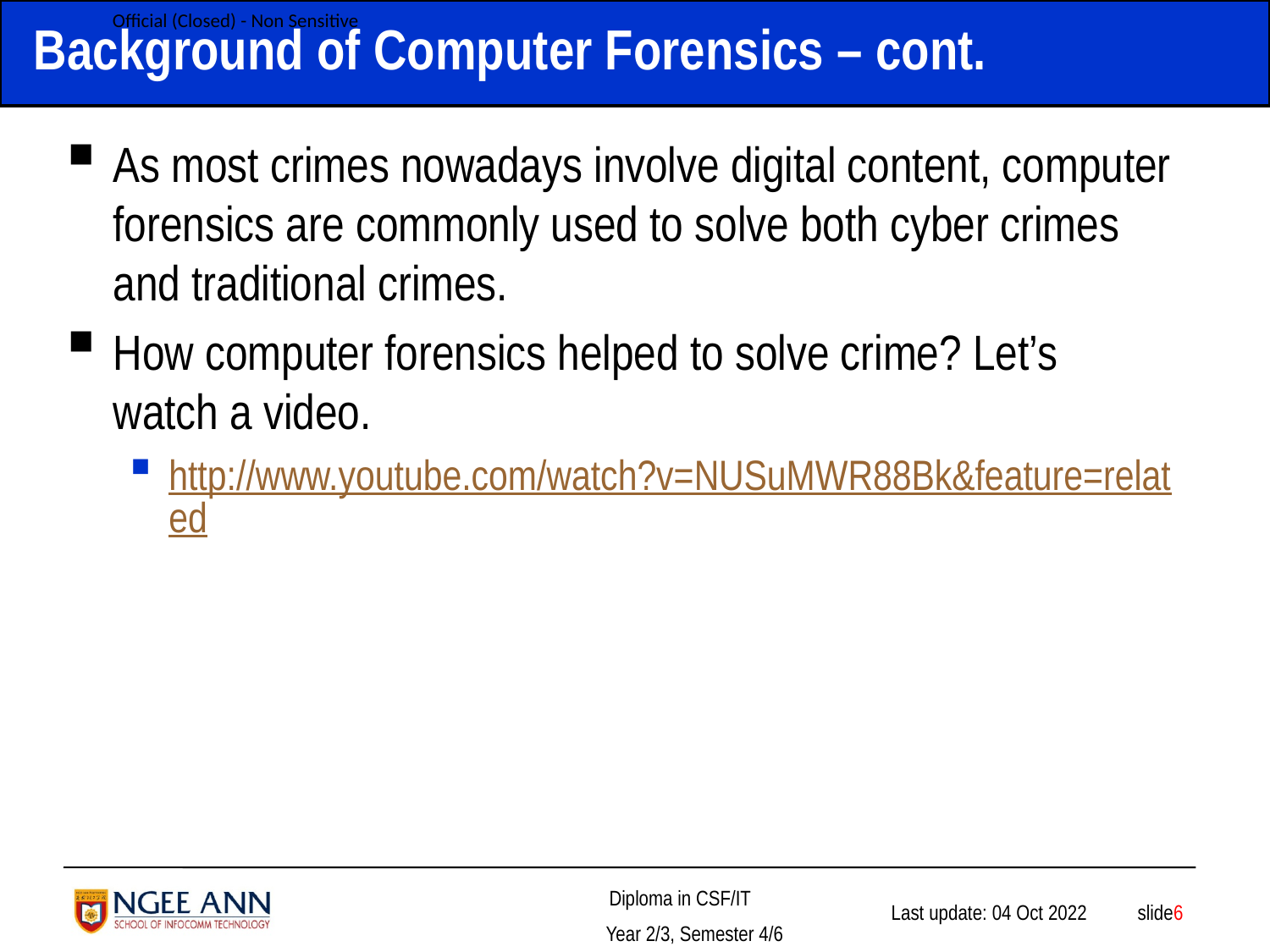

# Background of Computer Forensics – cont.
As most crimes nowadays involve digital content, computer forensics are commonly used to solve both cyber crimes and traditional crimes.
How computer forensics helped to solve crime? Let’s watch a video.
http://www.youtube.com/watch?v=NUSuMWR88Bk&feature=related

    slide6